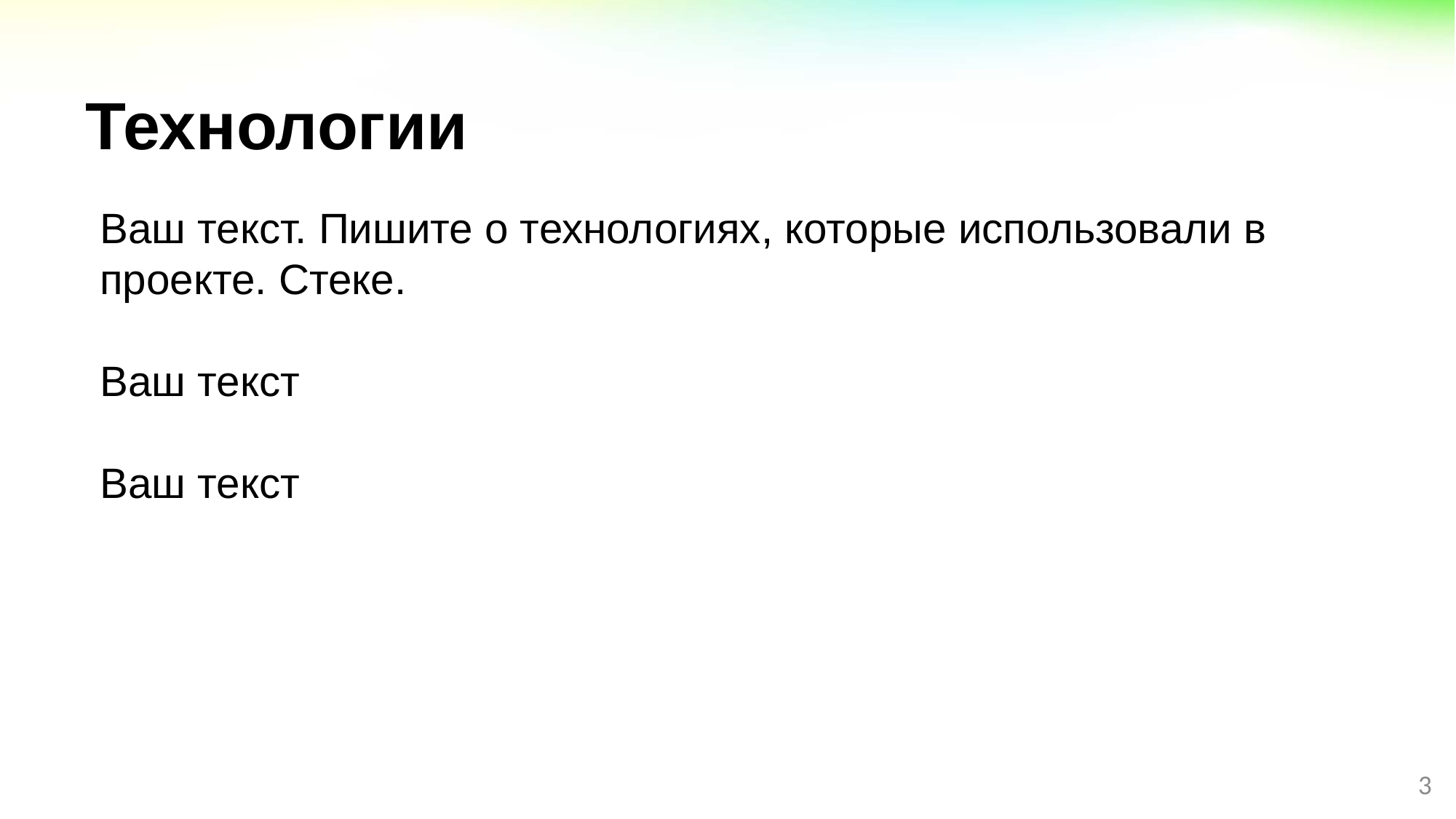

# Технологии

Ваш текст. Пишите о технологиях, которые использовали в проекте. Стеке.

Ваш текст

Ваш текст
3